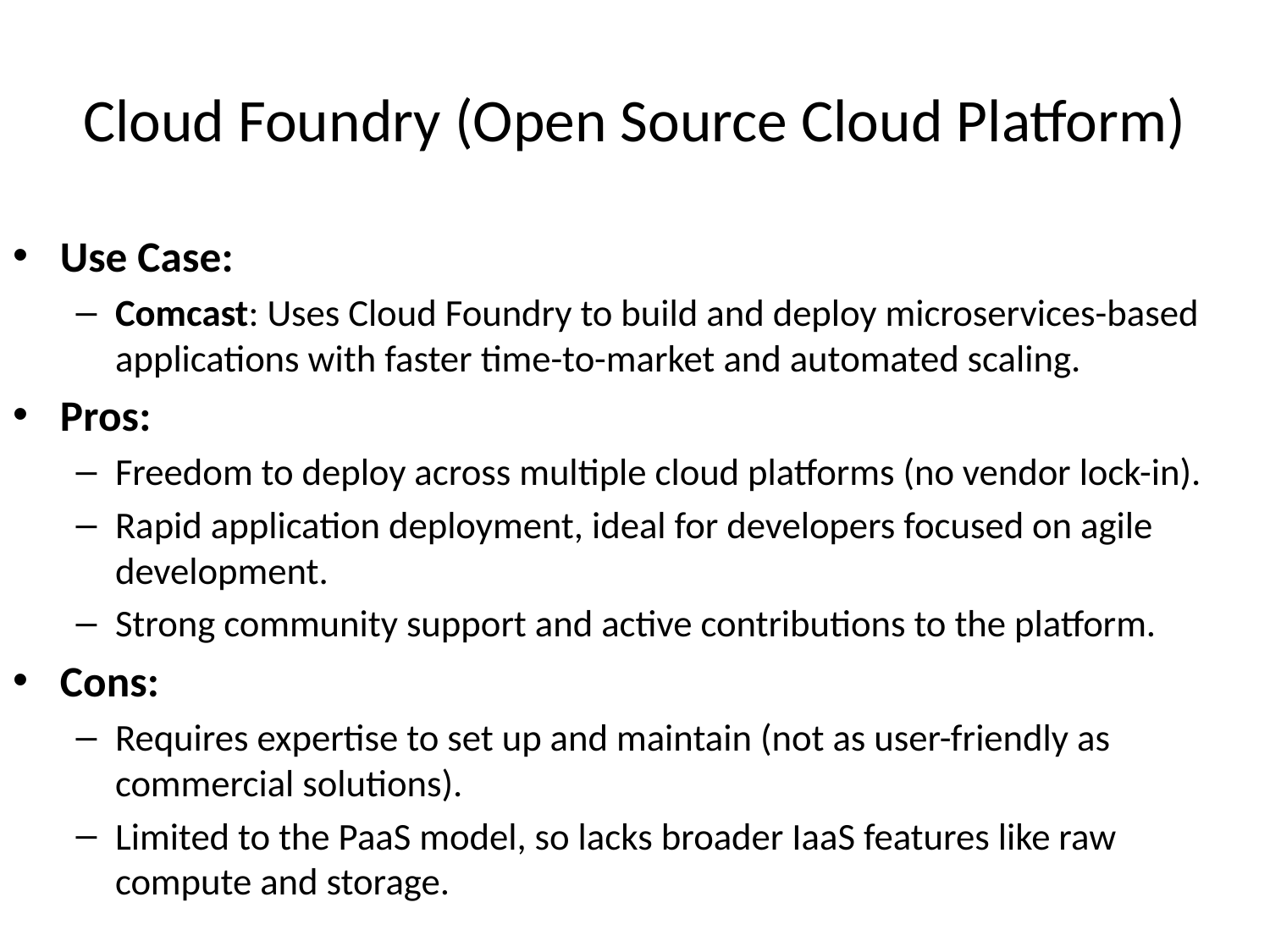

# Cloud Foundry (Open Source Cloud Platform)
Use Case:
Comcast: Uses Cloud Foundry to build and deploy microservices-based applications with faster time-to-market and automated scaling.
Pros:
Freedom to deploy across multiple cloud platforms (no vendor lock-in).
Rapid application deployment, ideal for developers focused on agile development.
Strong community support and active contributions to the platform.
Cons:
Requires expertise to set up and maintain (not as user-friendly as commercial solutions).
Limited to the PaaS model, so lacks broader IaaS features like raw compute and storage.